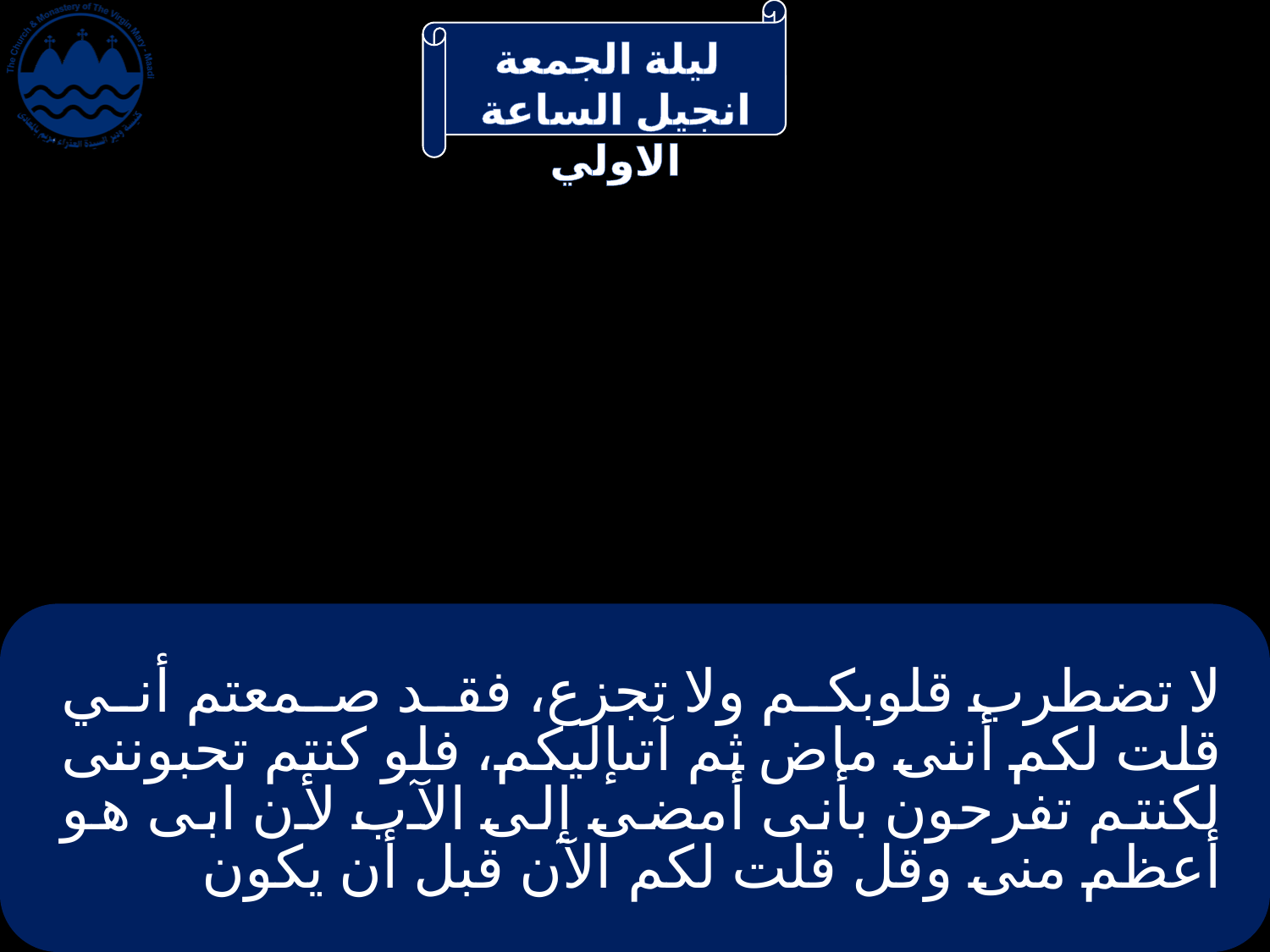

# لا تضطرب قلوبكم ولا تجزع، فقد صمعتم أني قلت لكم أننى ماض ثم آتىإليكم، فلو كنتم تحبوننى لكنتم تفرحون بأنى أمضى إلى الآب لأن ابى هو أعظم منى وقل قلت لكم الآن قبل أن يكون